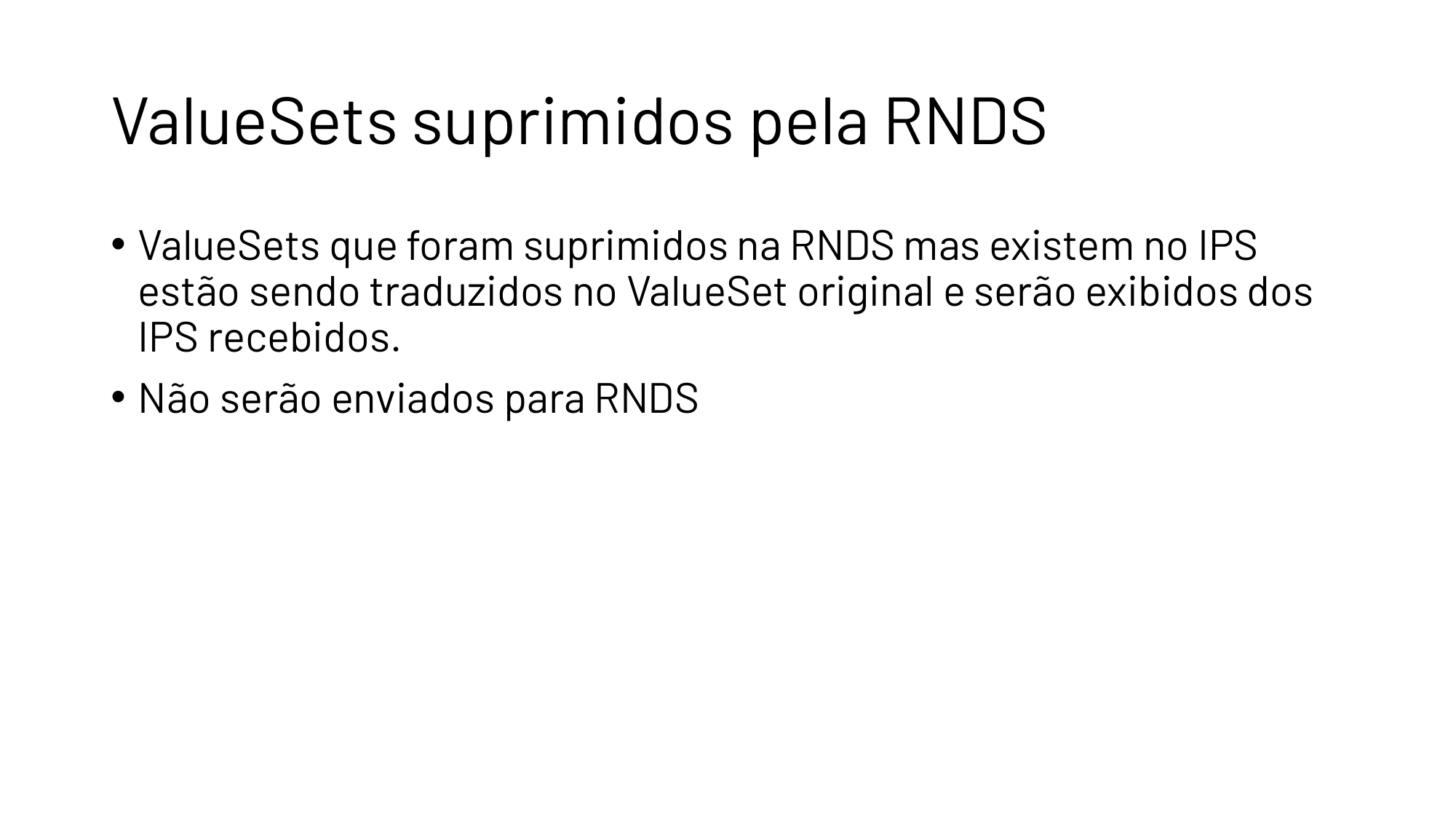

# ValueSets suprimidos pela RNDS
ValueSets que foram suprimidos na RNDS mas existem no IPS estão sendo traduzidos no ValueSet original e serão exibidos dos IPS recebidos.
Não serão enviados para RNDS